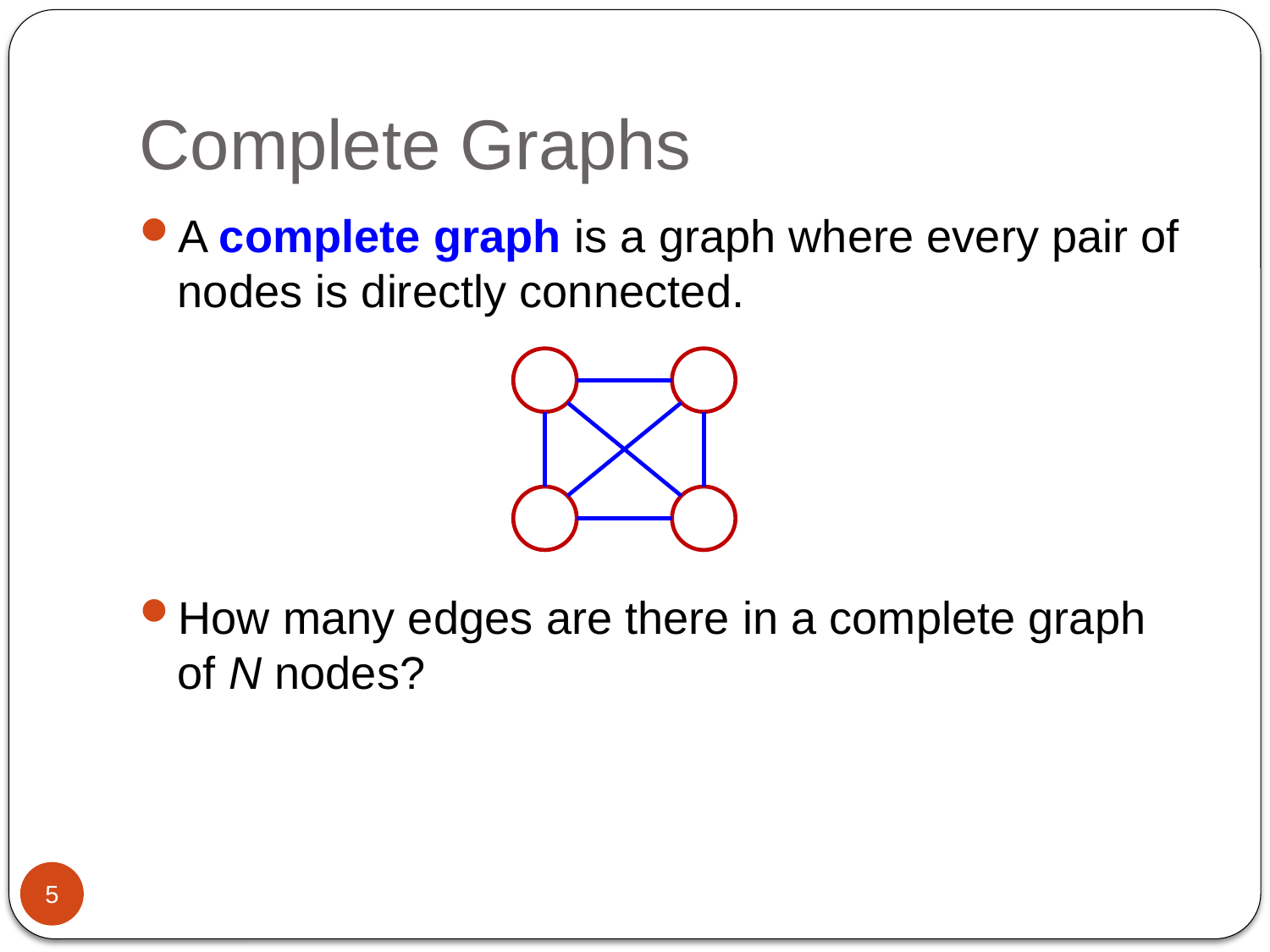

# Complete Graphs
A complete graph is a graph where every pair of nodes is directly connected.

How many edges are there in a complete graph of N nodes?

5